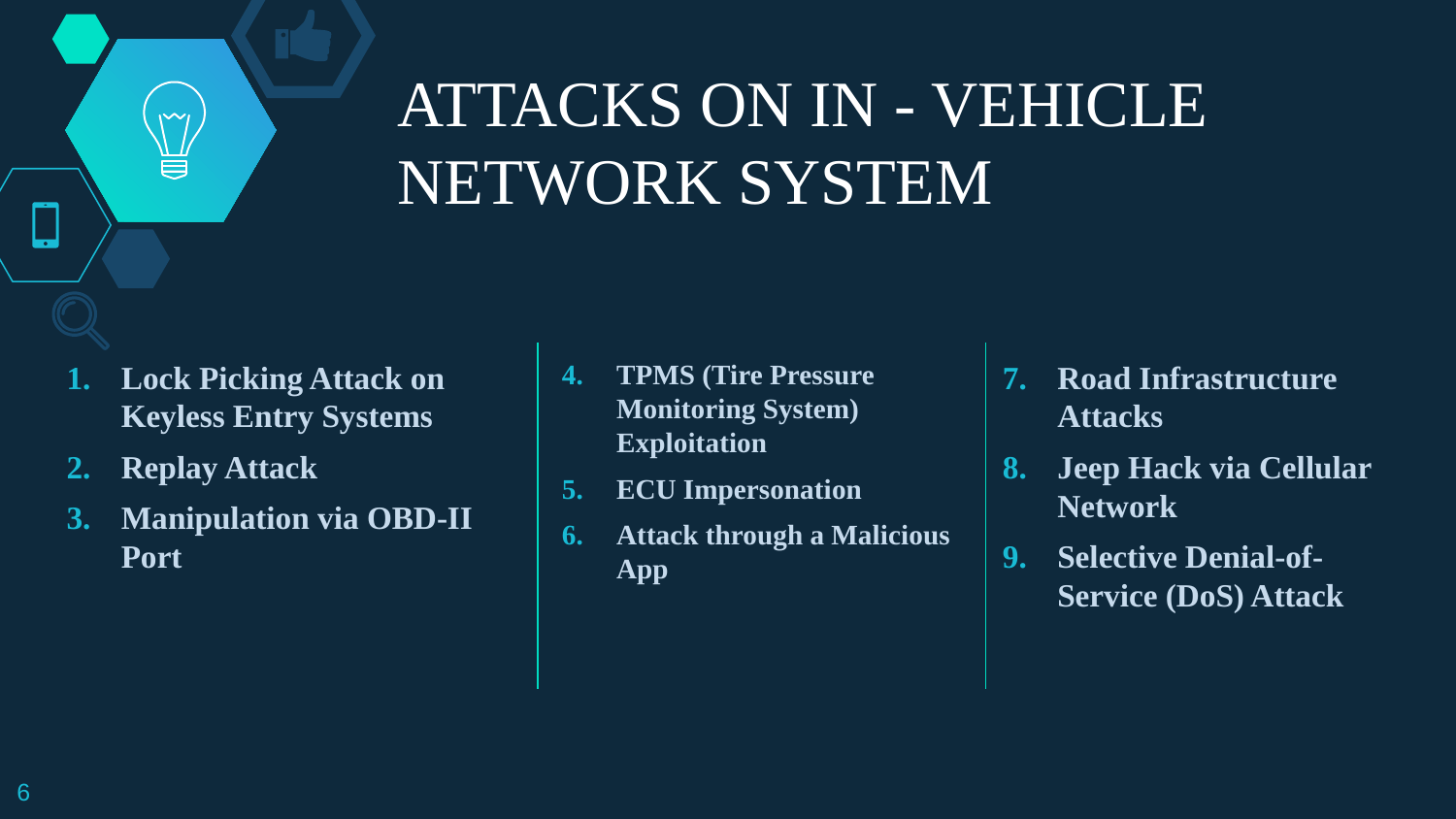

# ATTACKS ON IN - VEHICLE NETWORK SYSTEM
Lock Picking Attack on Keyless Entry Systems
Replay Attack
Manipulation via OBD-II Port

TPMS (Tire Pressure Monitoring System) Exploitation
ECU Impersonation
Attack through a Malicious App

Road Infrastructure Attacks
Jeep Hack via Cellular Network
Selective Denial-of-Service (DoS) Attack

6